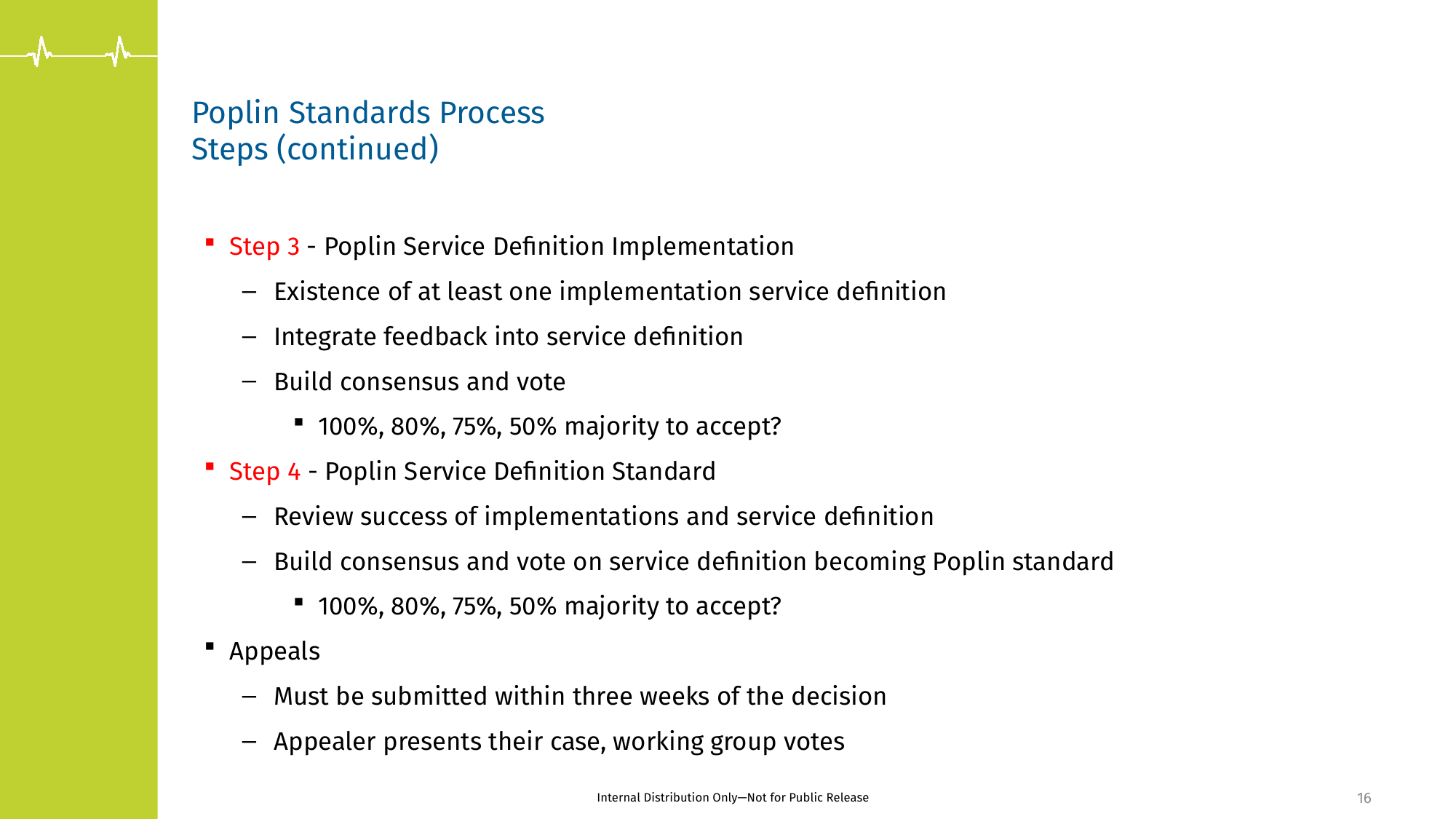

# Poplin Standards Process Steps (continued)
Step 3 - Poplin Service Definition Implementation
Existence of at least one implementation service definition
Integrate feedback into service definition
Build consensus and vote
100%, 80%, 75%, 50% majority to accept?
Step 4 - Poplin Service Definition Standard
Review success of implementations and service definition
Build consensus and vote on service definition becoming Poplin standard
100%, 80%, 75%, 50% majority to accept?
Appeals
Must be submitted within three weeks of the decision
Appealer presents their case, working group votes
16